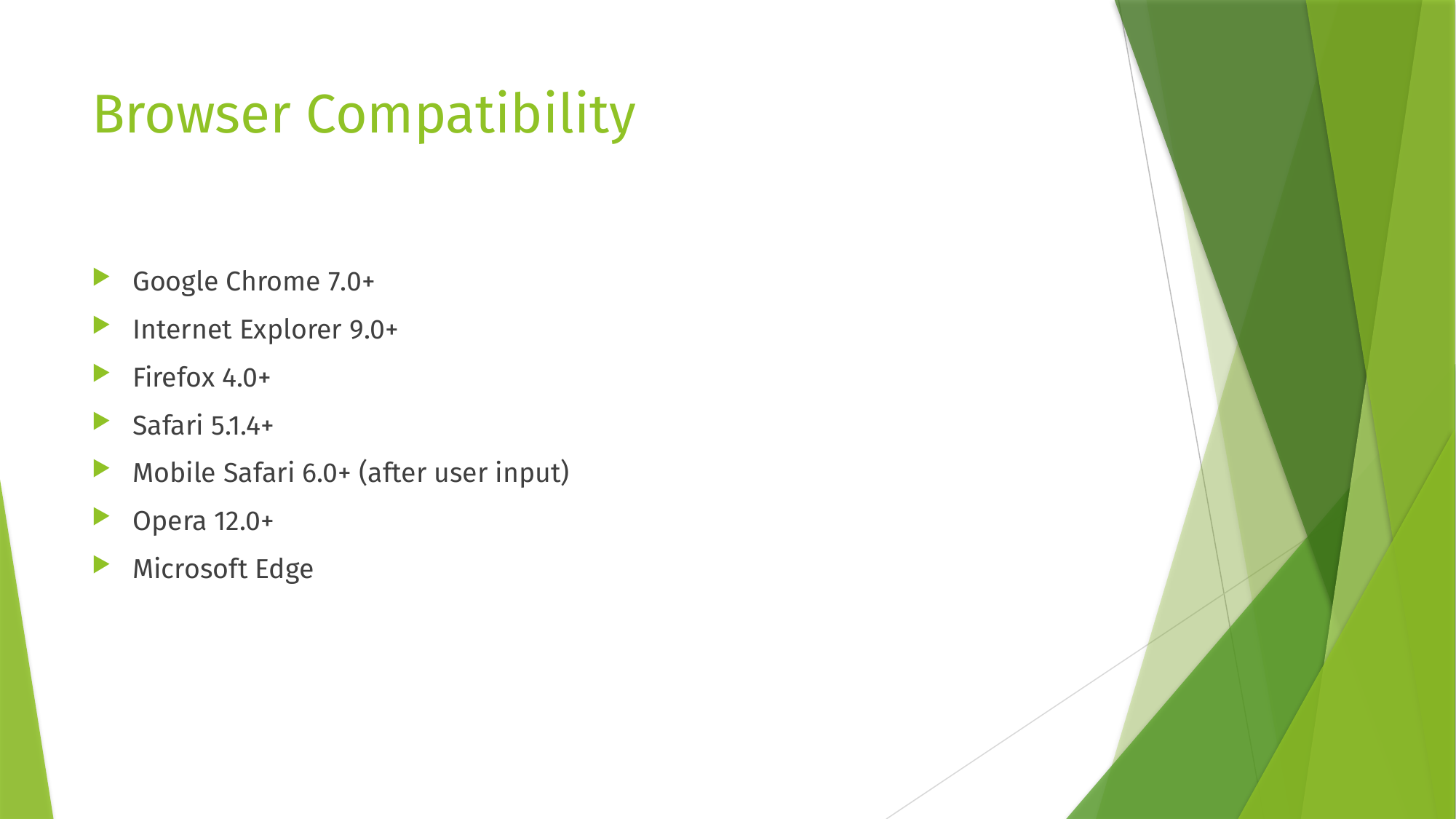

# Browser Compatibility
Google Chrome 7.0+
Internet Explorer 9.0+
Firefox 4.0+
Safari 5.1.4+
Mobile Safari 6.0+ (after user input)
Opera 12.0+
Microsoft Edge